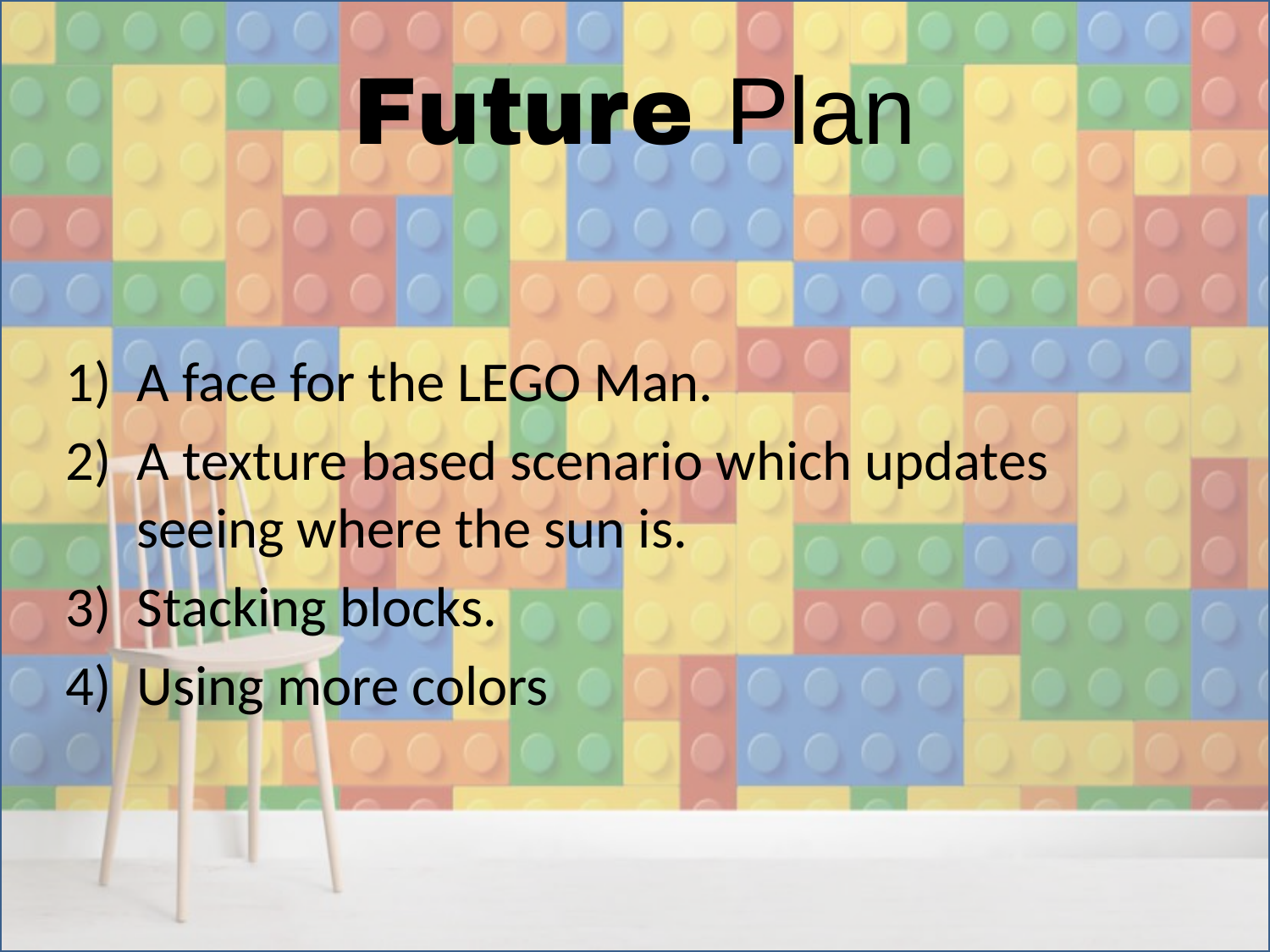

# Future Plan
A face for the LEGO Man.
A texture based scenario which updates seeing where the sun is.
Stacking blocks.
Using more colors